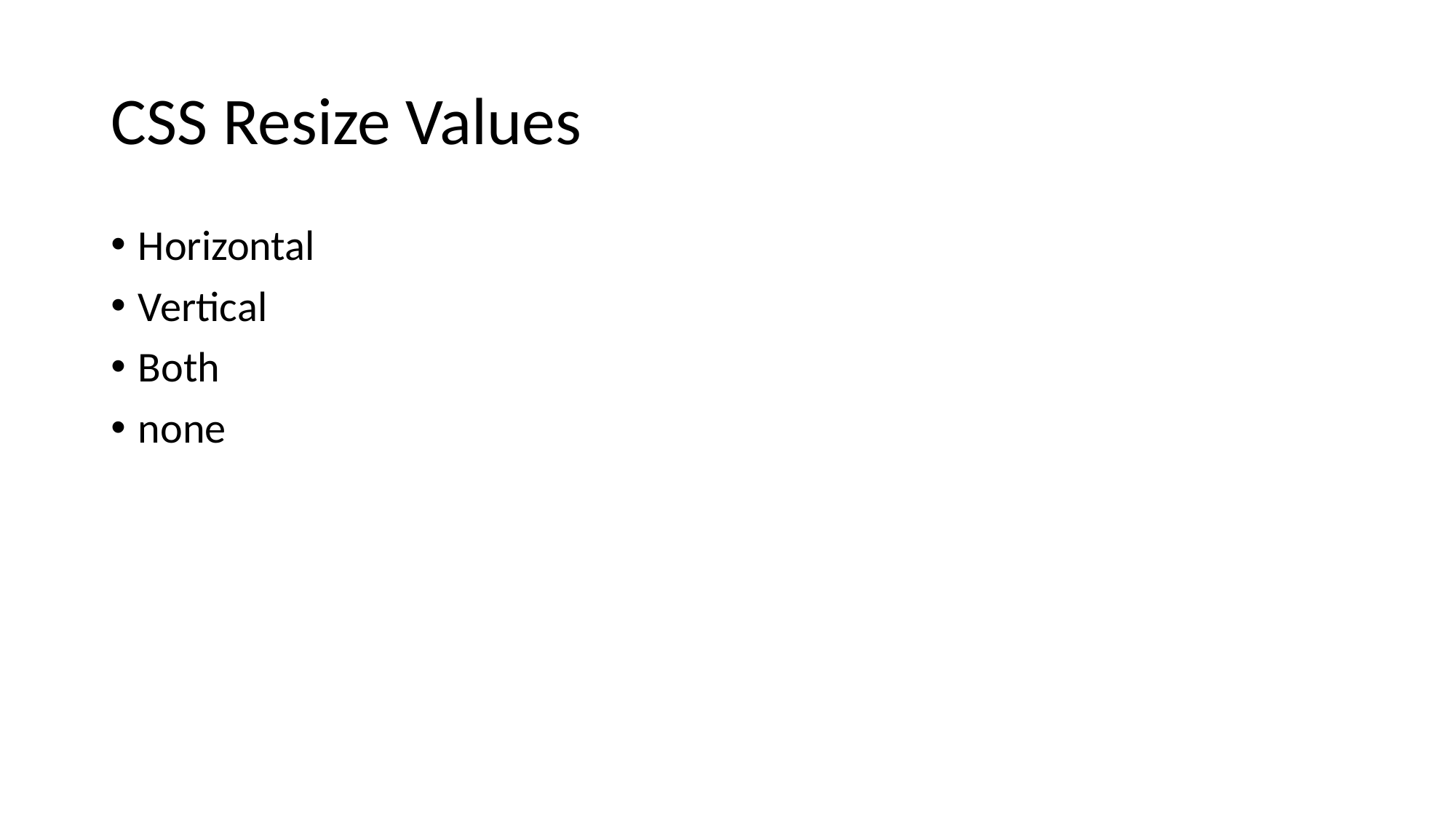

# CSS Resize Values
Horizontal
Vertical
Both
none